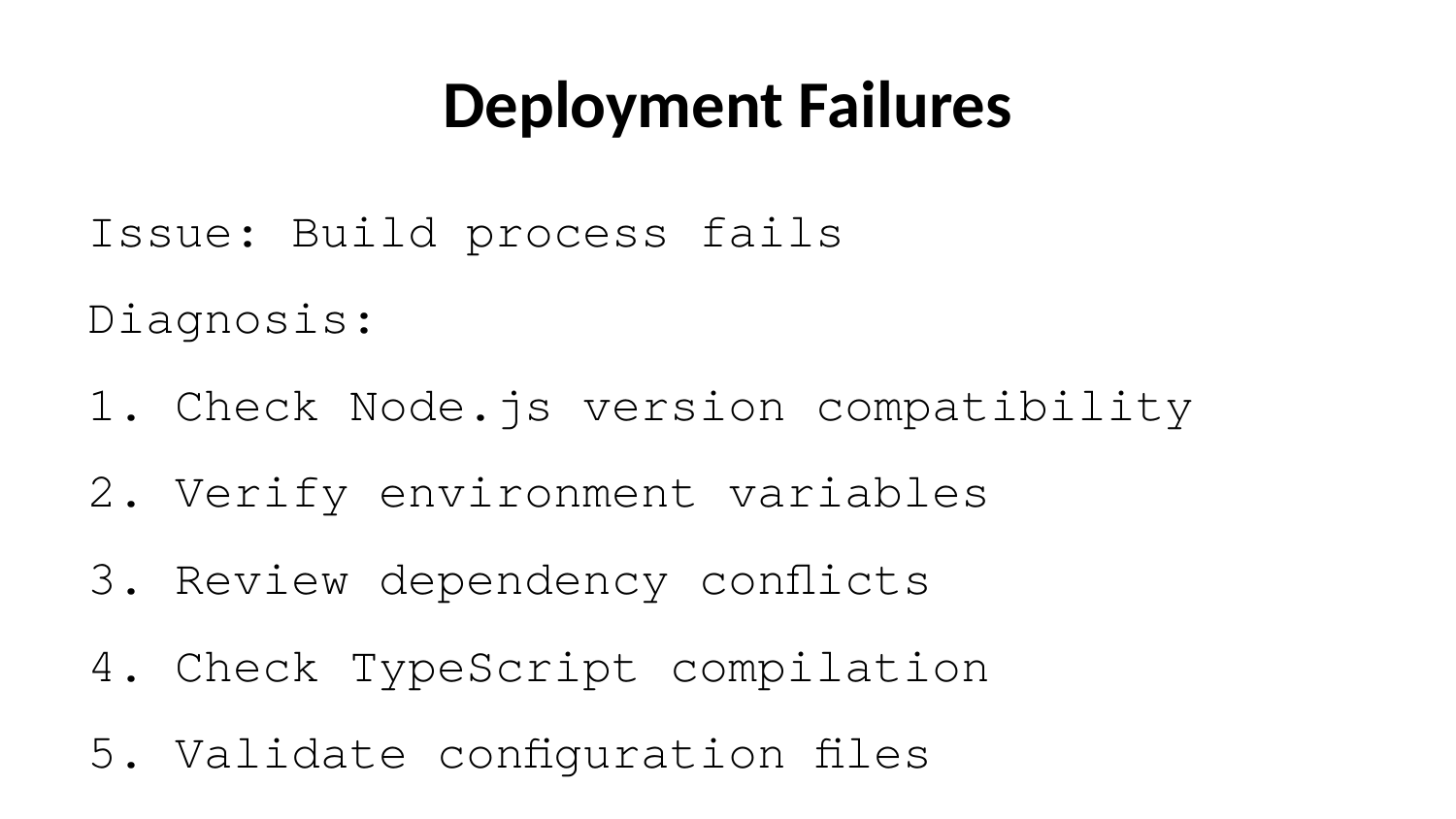

# Deployment Failures
Issue: Build process fails
Diagnosis:
1. Check Node.js version compatibility
2. Verify environment variables
3. Review dependency conflicts
4. Check TypeScript compilation
5. Validate configuration files

Solutions:
- Update Node.js to 18.x
- Set required environment variables
- Run npm audit fix
- Fix TypeScript errors
- Validate vercel.json syntax